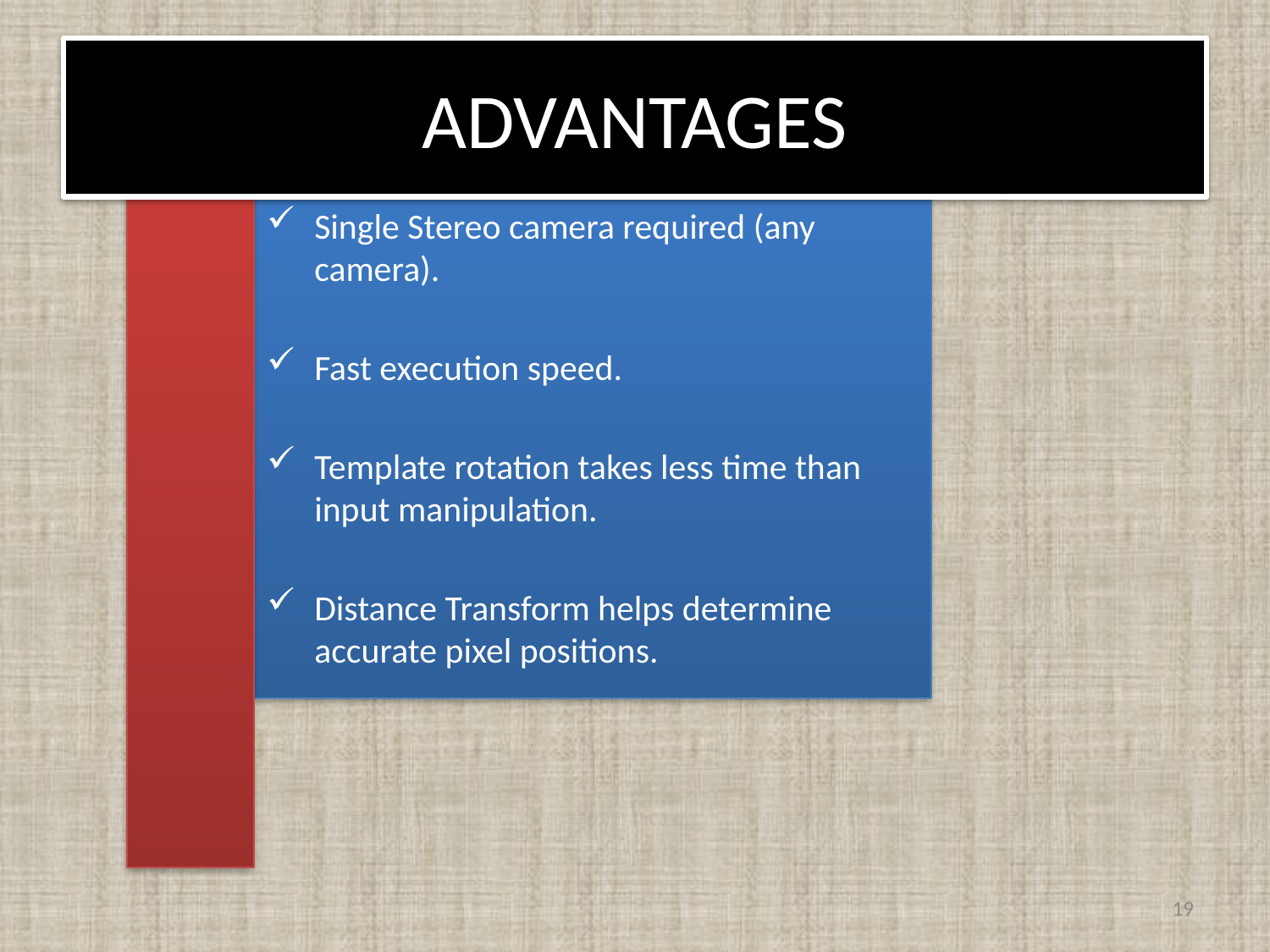

# ADVANTAGES

Single Stereo camera required (any camera).

Fast execution speed.

Template rotation takes less time than input manipulation.

Distance Transform helps determine accurate pixel positions.

19